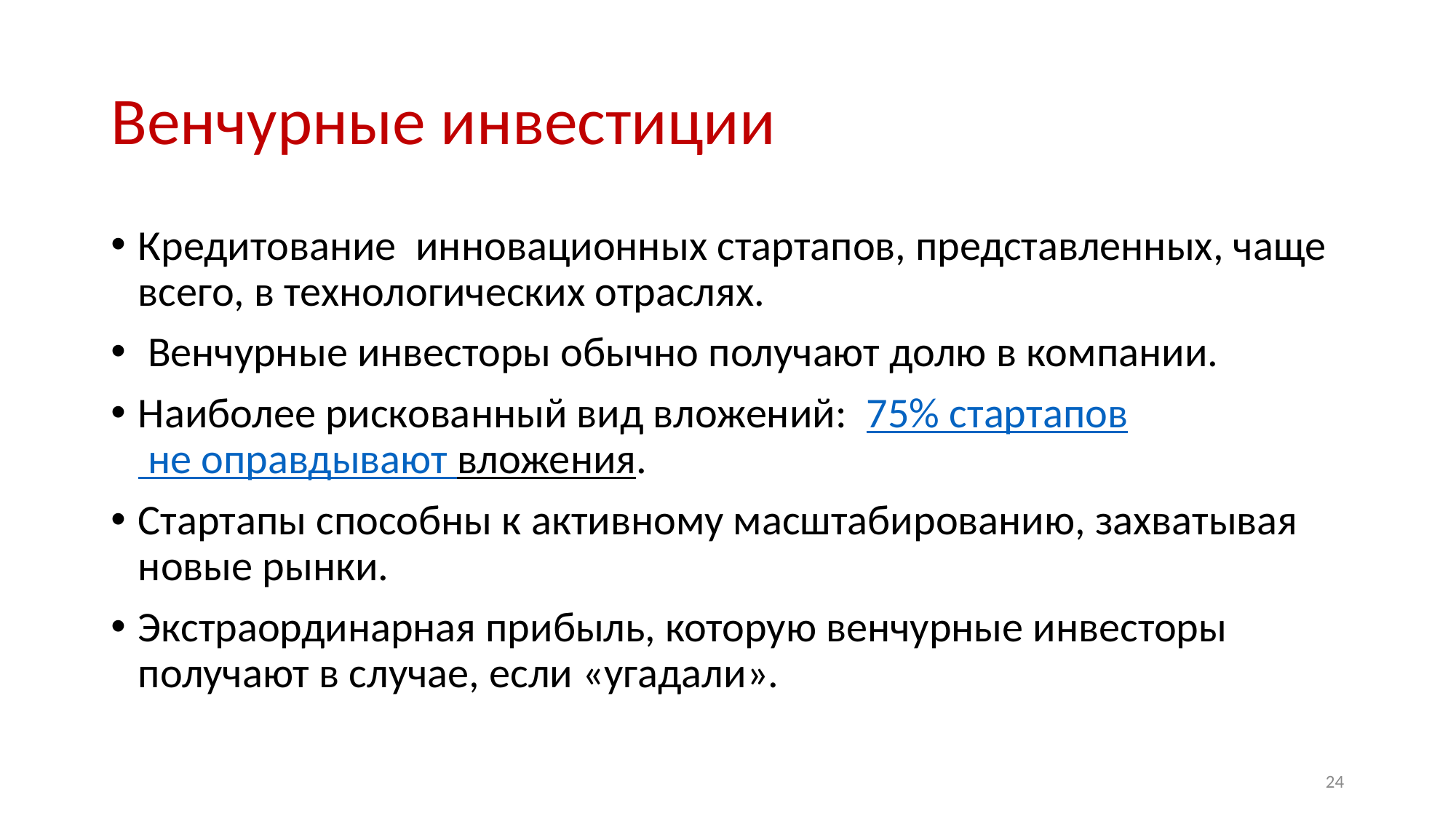

# Венчурные инвестиции
Кредитование  инновационных стартапов, представленных, чаще всего, в технологических отраслях.
 Венчурные инвесторы обычно получают долю в компании.
Наиболее рискованный вид вложений:  75% стартапов не оправдывают вложения.
Стартапы способны к активному масштабированию, захватывая новые рынки.
Экстраординарная прибыль, которую венчурные инвесторы получают в случае, если «угадали».
24